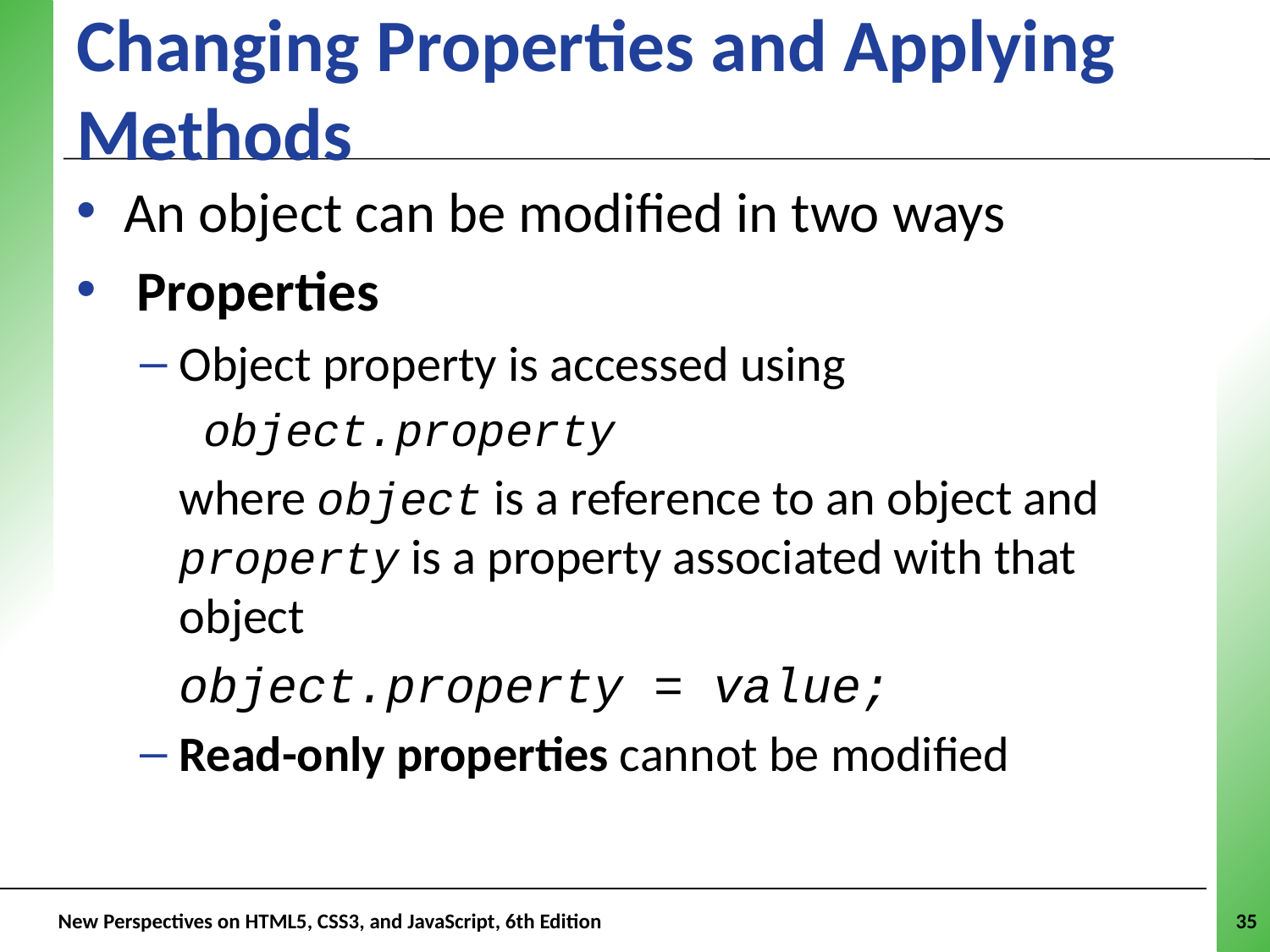

# Changing Properties and Applying Methods
An object can be modified in two ways
 Properties
Object property is accessed using
object.property
where object is a reference to an object and property is a property associated with that object
object.property = value;
Read-only properties cannot be modified

 New Perspectives on HTML5, CSS3, and JavaScript, 6th Edition
35